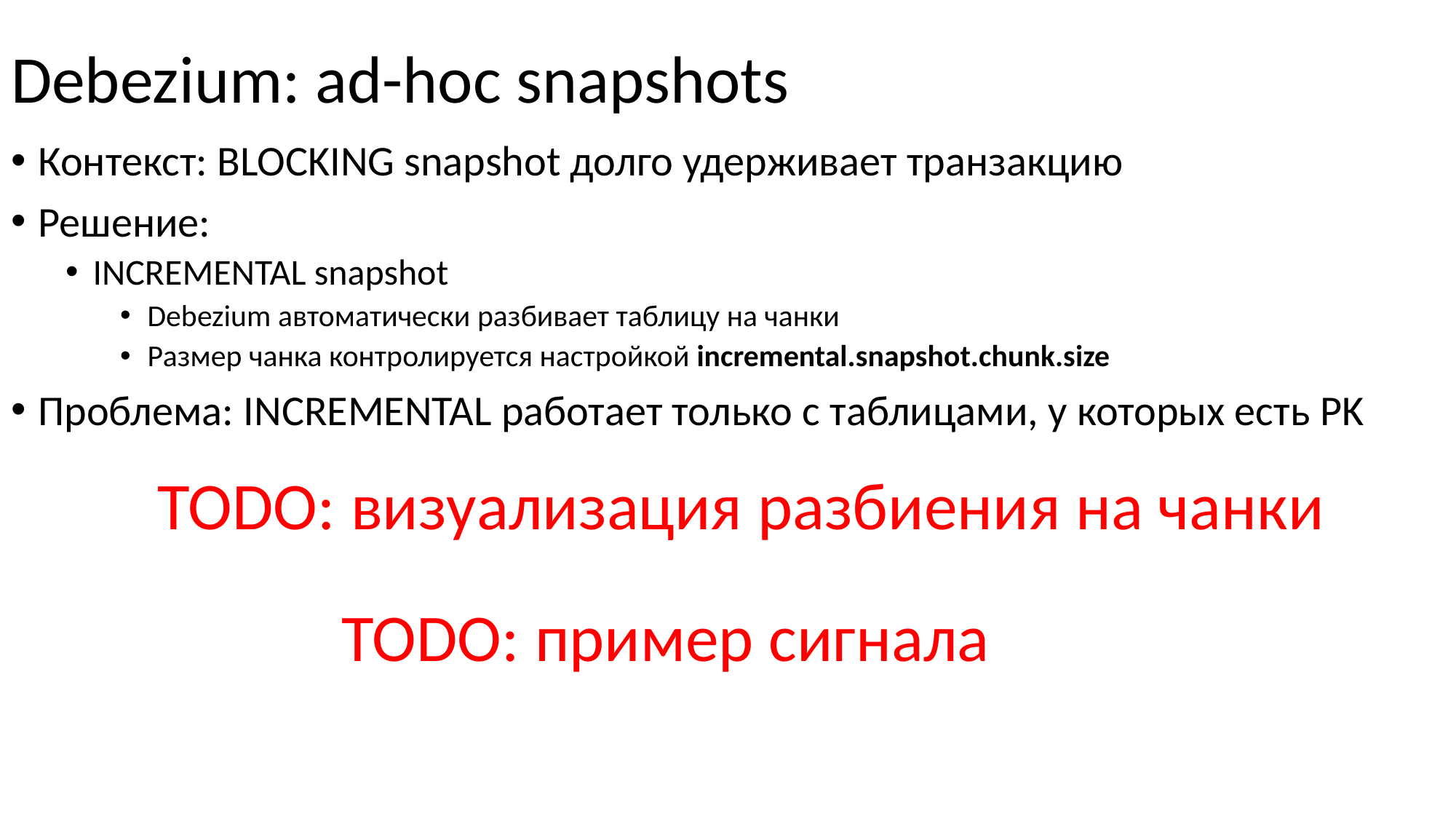

# Debezium: ad-hoc snapshots
Контекст: BLOCKING snapshot долго удерживает транзакцию
Решение:
INCREMENTAL snapshot
Debezium автоматически разбивает таблицу на чанки
Размер чанка контролируется настройкой incremental.snapshot.chunk.size
Проблема: INCREMENTAL работает только с таблицами, у которых есть PK
TODO: визуализация разбиения на чанки
TODO: пример сигнала